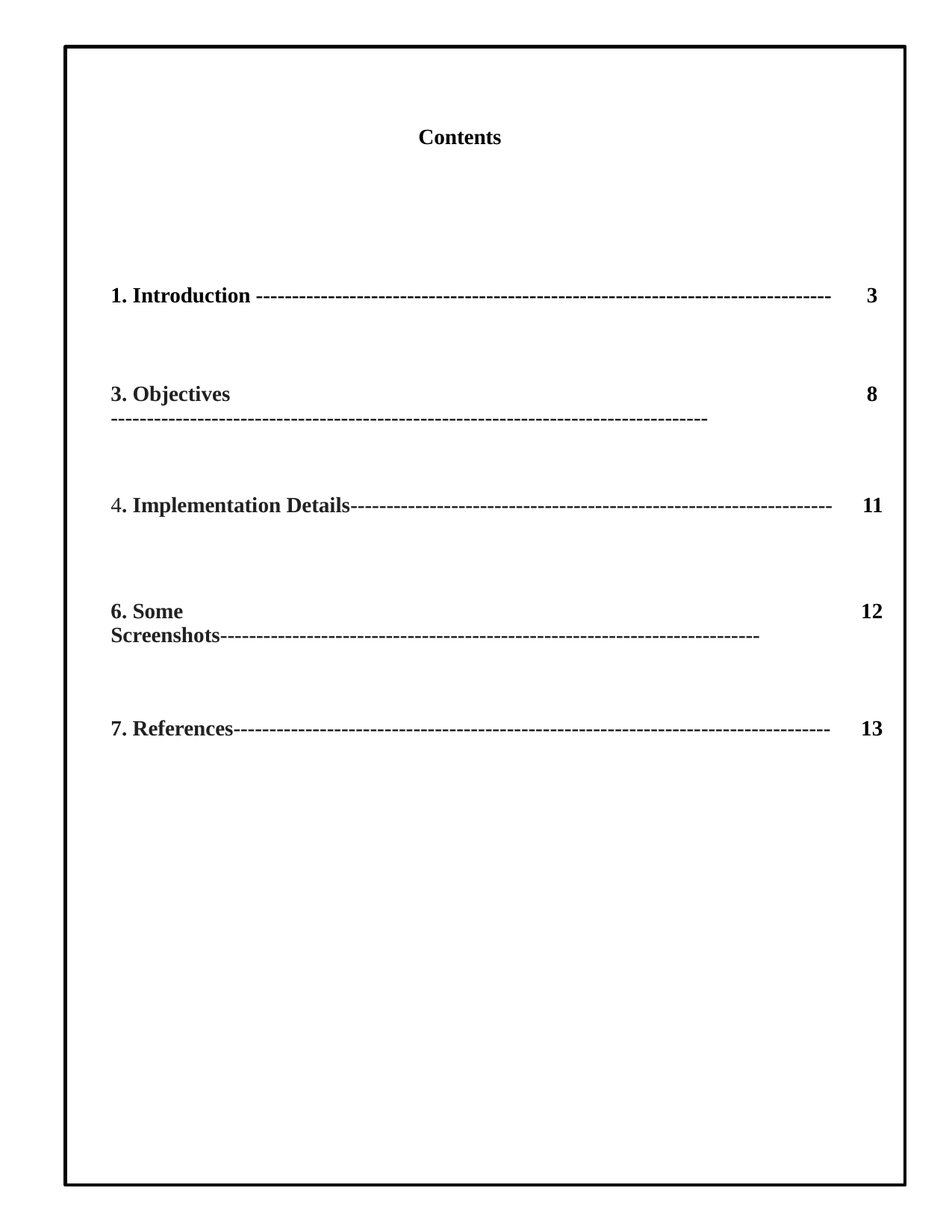

Contents
|  |  |
| --- | --- |
| 1. Introduction -------------------------------------------------------------------------------- | 3 |
| 3. Objectives ----------------------------------------------------------------------------------- | 8 |
| 4. Implementation Details------------------------------------------------------------------- | 11 |
| 6. Some Screenshots--------------------------------------------------------------------------- | 12 |
| 7. References----------------------------------------------------------------------------------- | 13 |